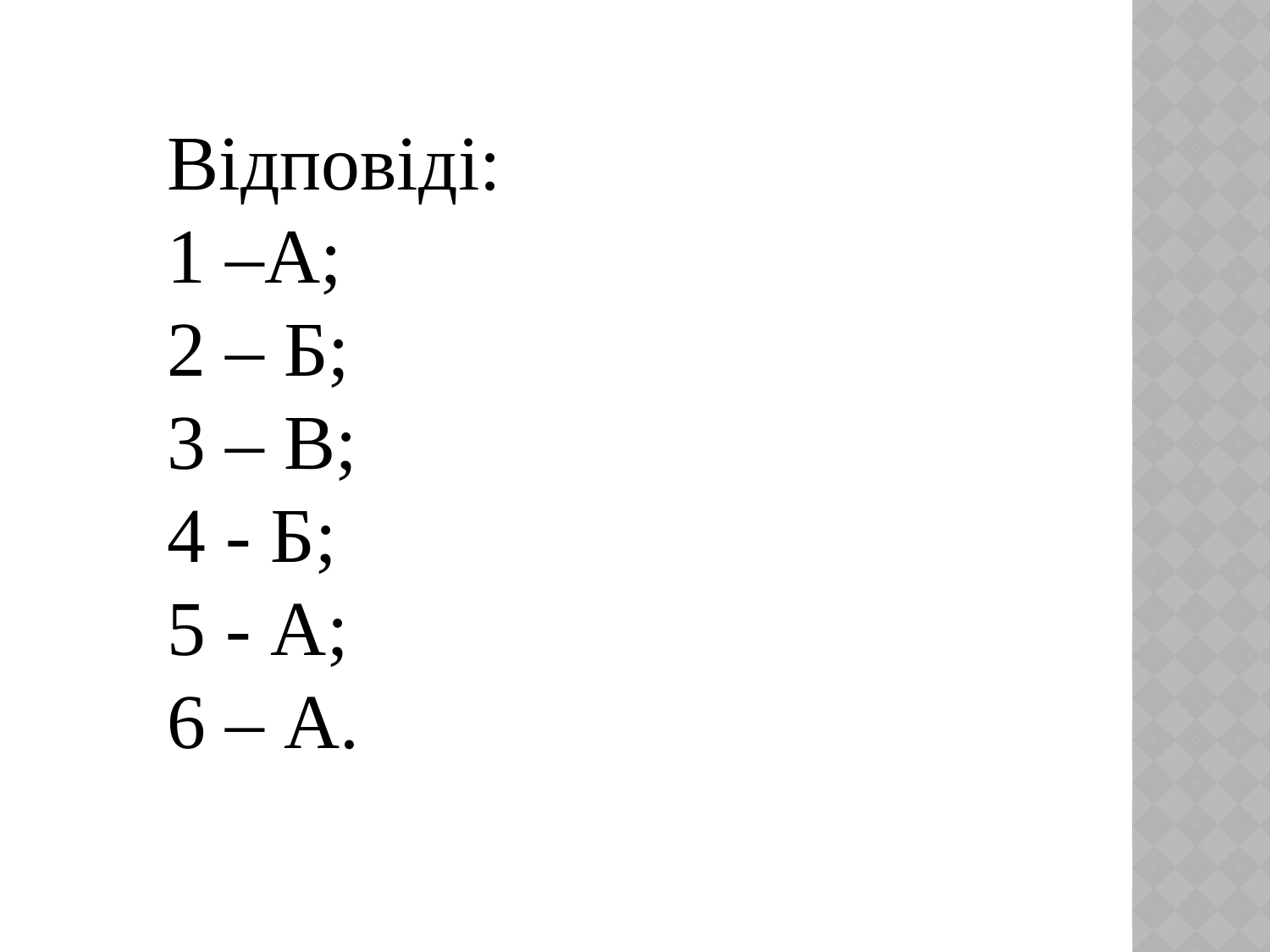

Відповіді:
1 –А;
2 – Б;
3 – В;
4 - Б;
5 - А;
6 – А.